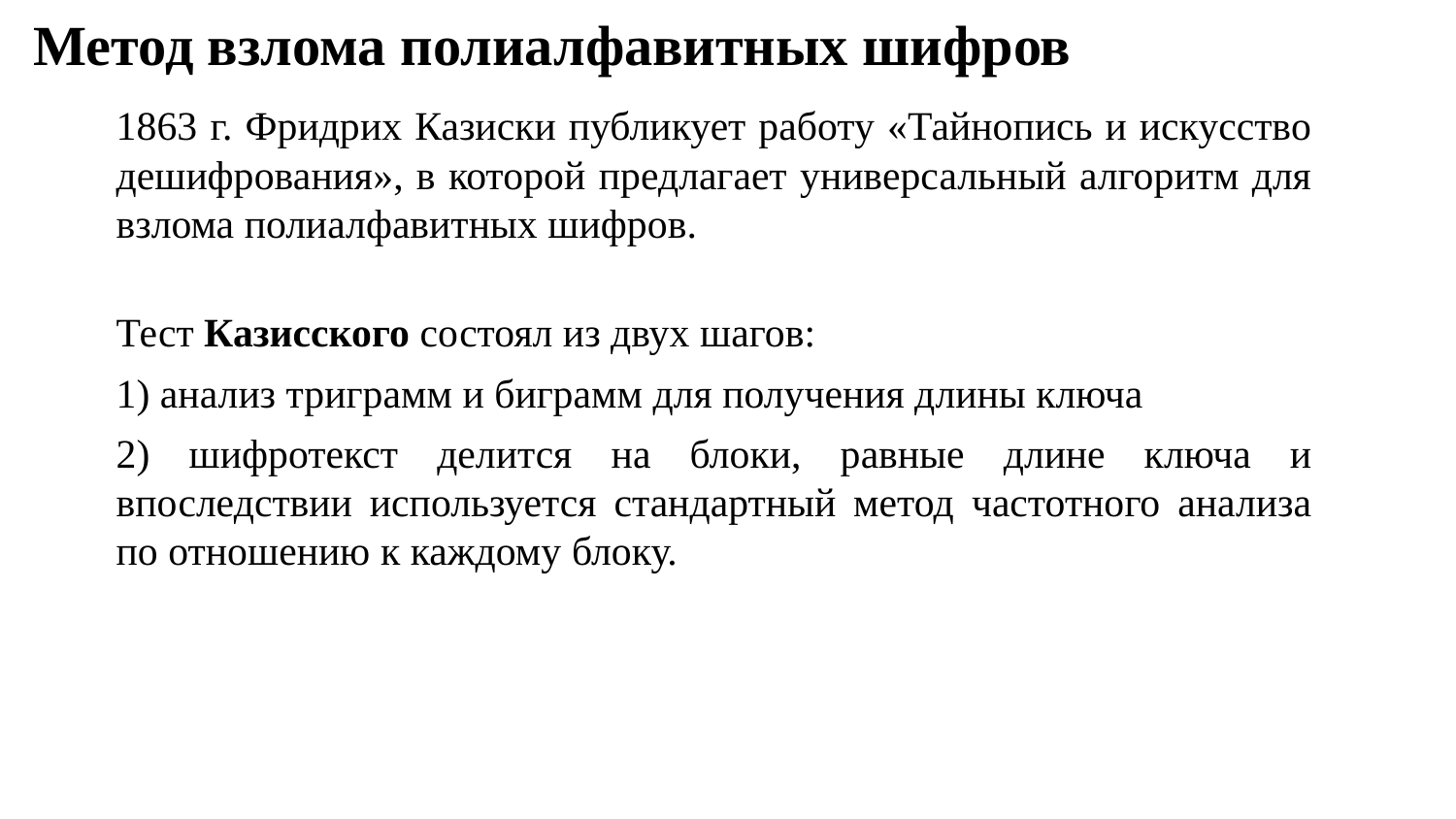

# Метод взлома полиалфавитных шифров
1863 г. Фридрих Казиски публикует работу «Тайнопись и искусство дешифрования», в которой предлагает универсальный алгоритм для взлома полиалфавитных шифров.

Тест Казисского состоял из двух шагов:
1) анализ триграмм и биграмм для получения длины ключа
2) шифротекст делится на блоки, равные длине ключа и впоследствии используется стандартный метод частотного анализа по отношению к каждому блоку.